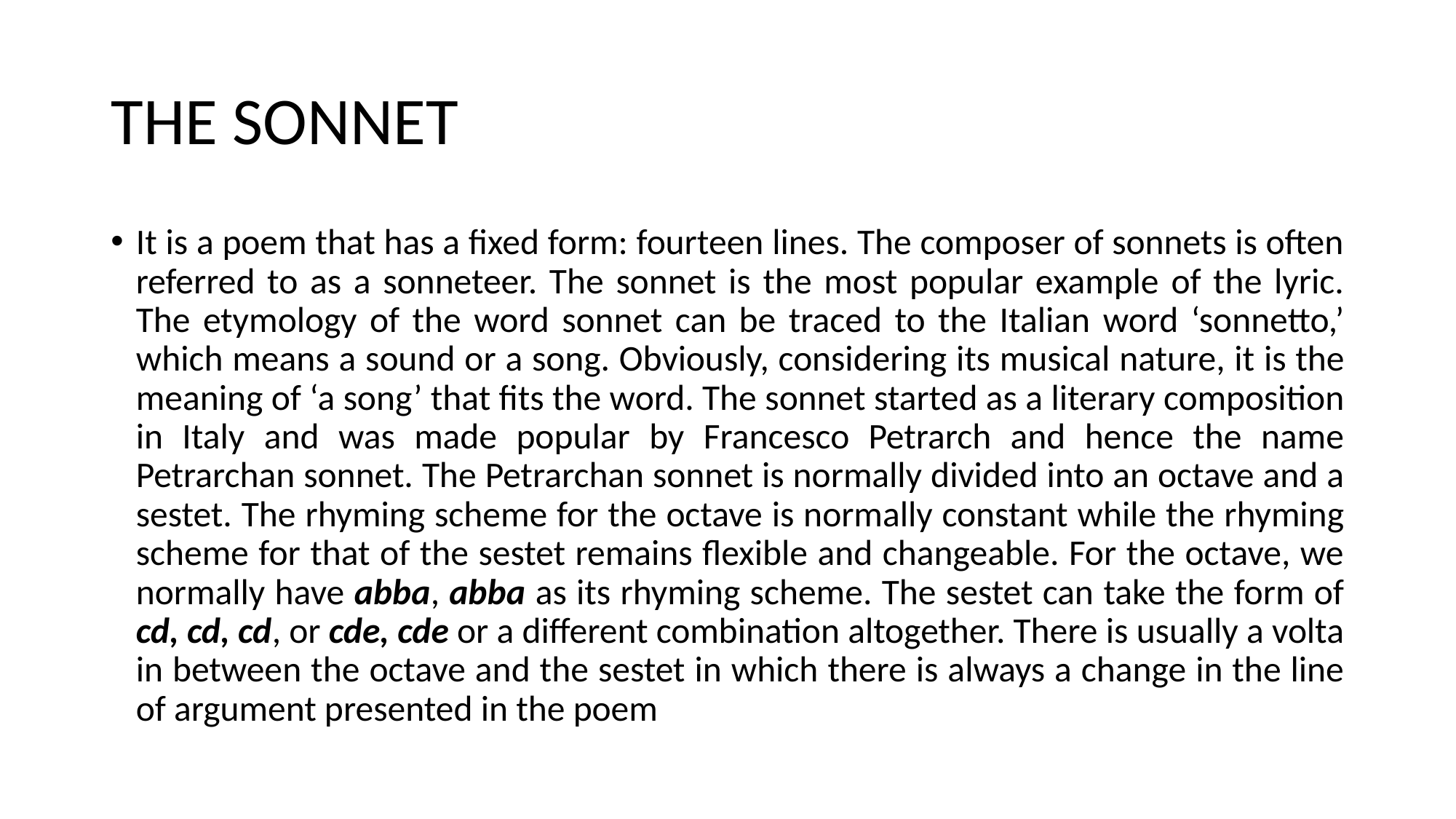

# THE SONNET
It is a poem that has a fixed form: fourteen lines. The composer of sonnets is often referred to as a sonneteer. The sonnet is the most popular example of the lyric. The etymology of the word sonnet can be traced to the Italian word ‘sonnetto,’ which means a sound or a song. Obviously, considering its musical nature, it is the meaning of ‘a song’ that fits the word. The sonnet started as a literary composition in Italy and was made popular by Francesco Petrarch and hence the name Petrarchan sonnet. The Petrarchan sonnet is normally divided into an octave and a sestet. The rhyming scheme for the octave is normally constant while the rhyming scheme for that of the sestet remains flexible and changeable. For the octave, we normally have abba, abba as its rhyming scheme. The sestet can take the form of cd, cd, cd, or cde, cde or a different combination altogether. There is usually a volta in between the octave and the sestet in which there is always a change in the line of argument presented in the poem